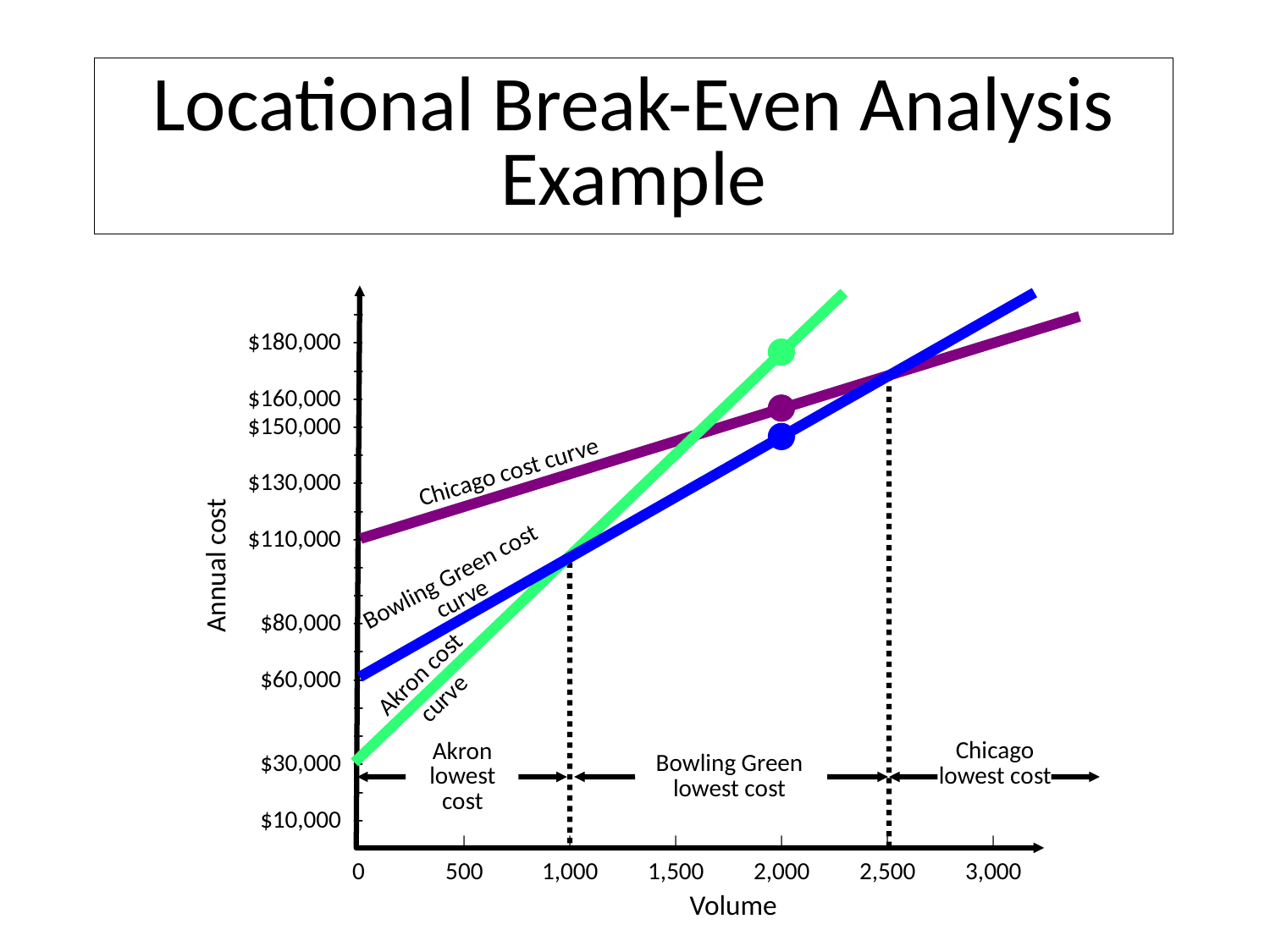

# Locational Break-Even Analysis Example

–
$180,000  –
–
$160,000  –
$150,000  –
–
$130,000  –
–
$110,000  –
–
–
$80,000  –
–
$60,000  –
–
–
$30,000  –
–
$10,000  –
–
Annual cost
	|	|	|	|	|	|	|
	0	500	1,000	1,500	2,000	2,500	3,000
Volume

Bowling Green cost curve

Akron cost curve

Chicago cost curve

Akron lowest cost

Chicago lowest cost

Bowling Green lowest cost